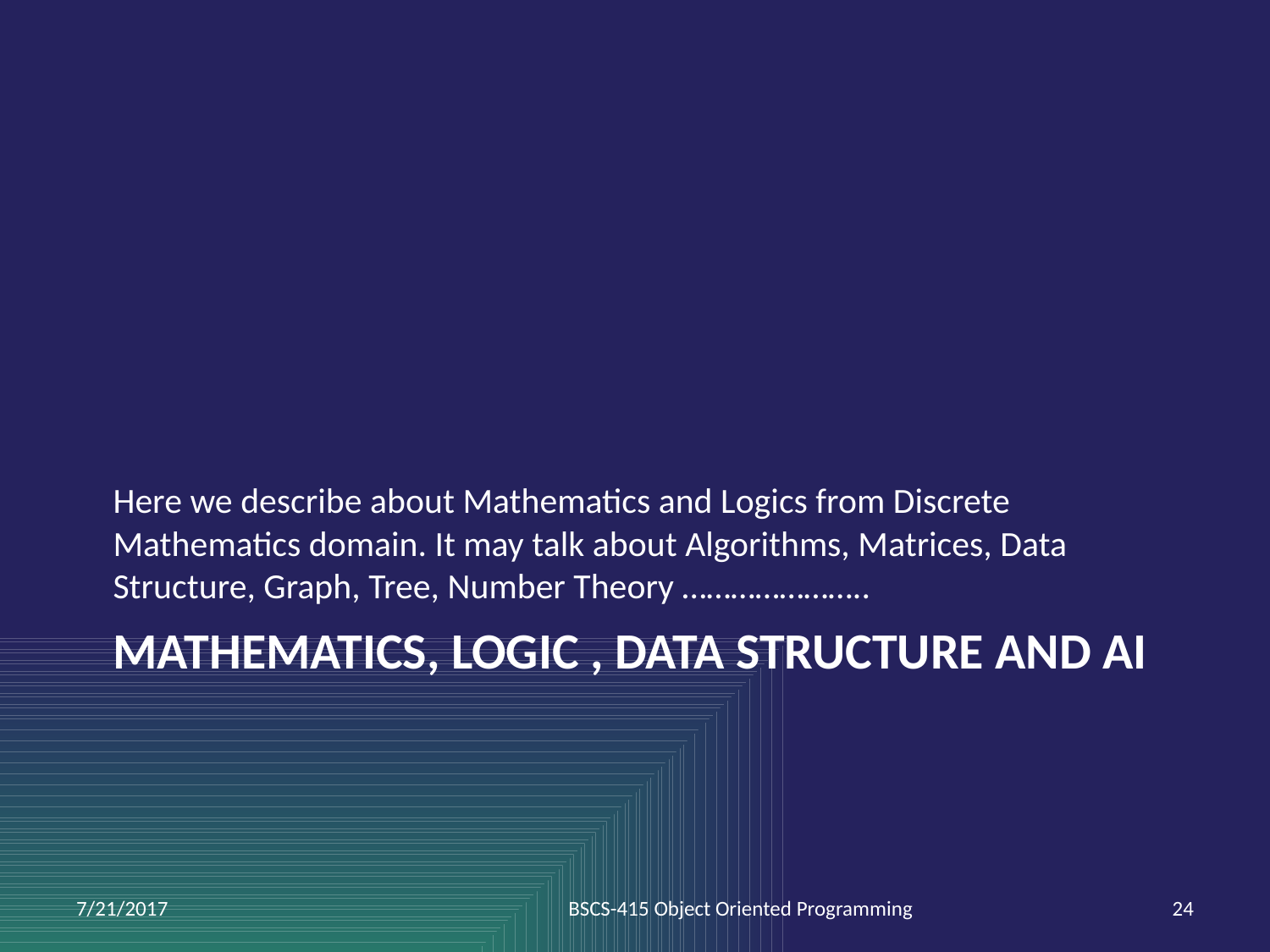

Here we describe about Mathematics and Logics from Discrete Mathematics domain. It may talk about Algorithms, Matrices, Data Structure, Graph, Tree, Number Theory …………………..
# Mathematics, logic , data structure and ai
7/21/2017
BSCS-415 Object Oriented Programming
24